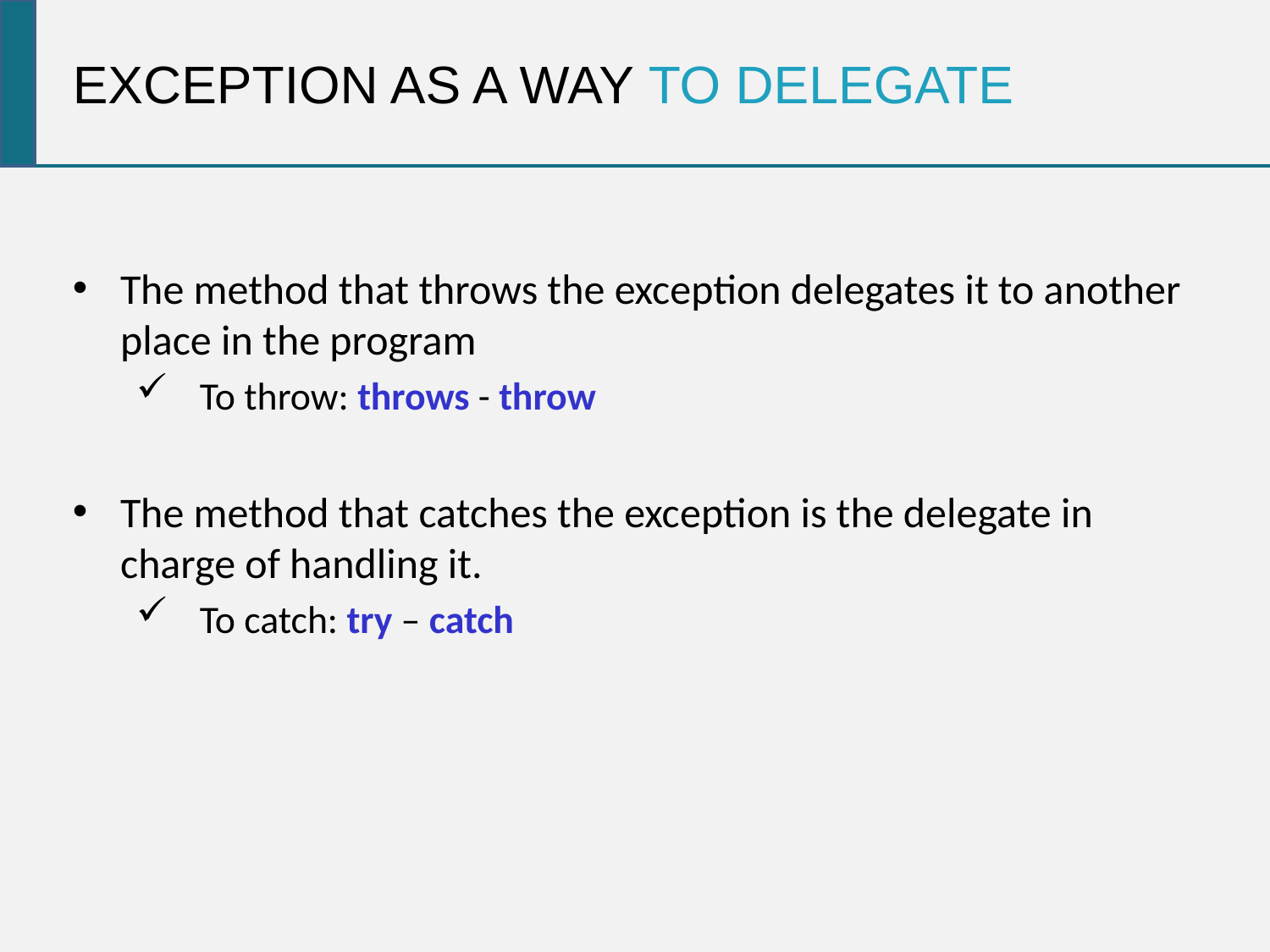

Exception as a way to delegate

The method that throws the exception delegates it to another place in the program
To throw: throws - throw

The method that catches the exception is the delegate in charge of handling it.
To catch: try – catch